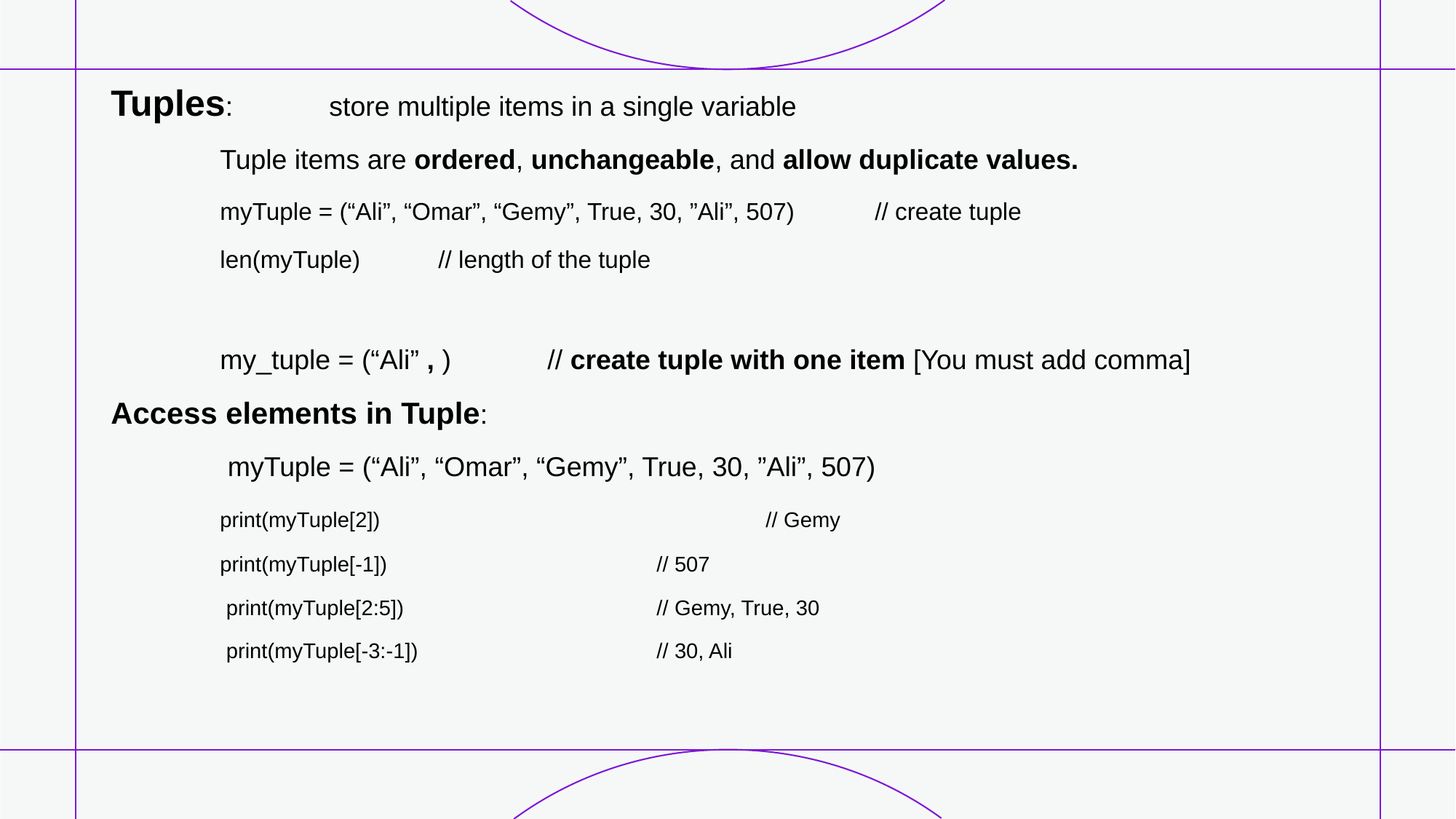

Tuples:	store multiple items in a single variable
	Tuple items are ordered, unchangeable, and allow duplicate values.
	myTuple = (“Ali”, “Omar”, “Gemy”, True, 30, ”Ali”, 507)	// create tuple
	len(myTuple)	// length of the tuple

	my_tuple = (“Ali” , ) 	// create tuple with one item [You must add comma]
Access elements in Tuple:
	 myTuple = (“Ali”, “Omar”, “Gemy”, True, 30, ”Ali”, 507)
	print(myTuple[2])				// Gemy
	print(myTuple[-1])			// 507
	 print(myTuple[2:5])			// Gemy, True, 30
	 print(myTuple[-3:-1])			// 30, Ali